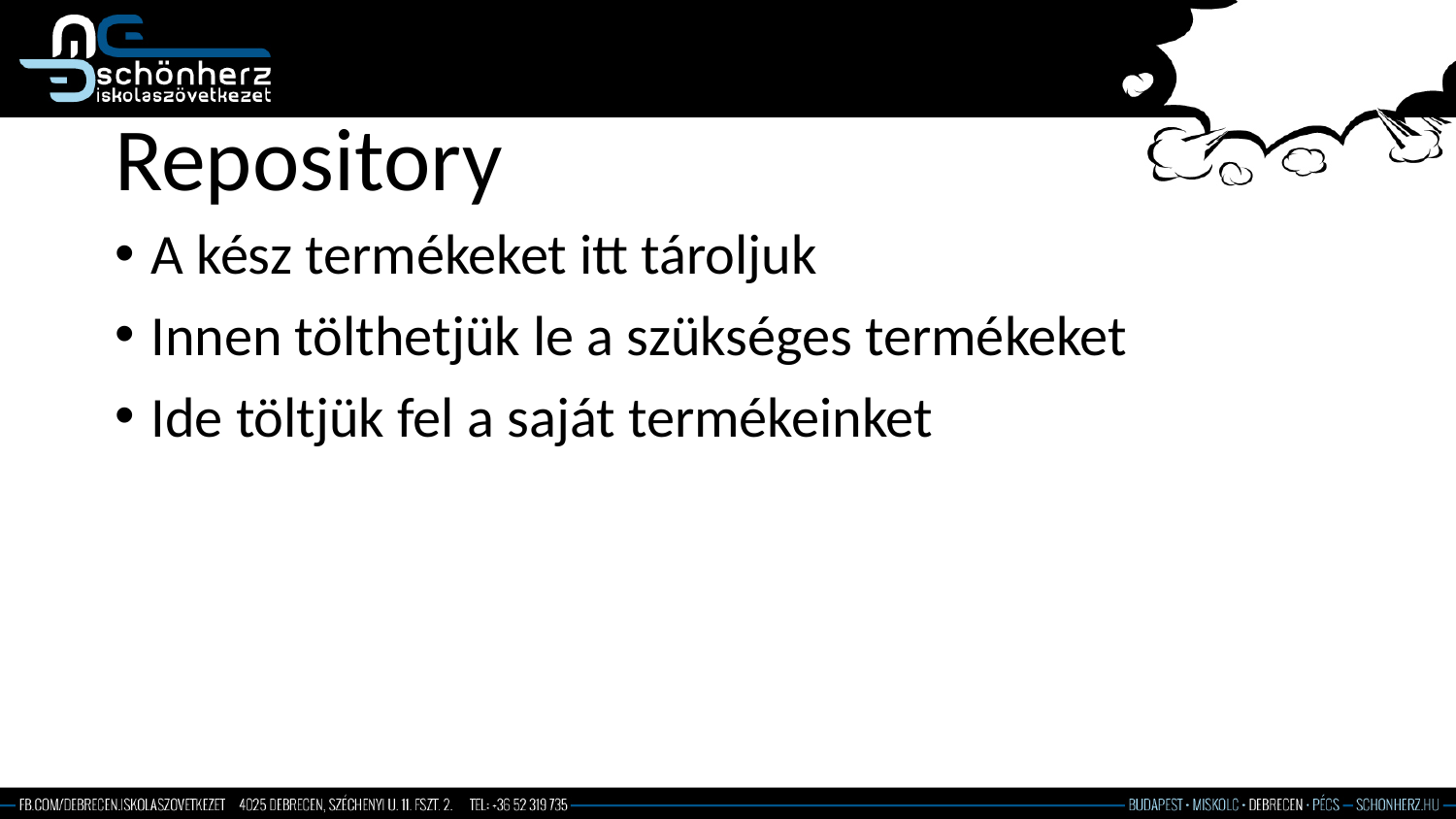

# Repository
A kész termékeket itt tároljuk
Innen tölthetjük le a szükséges termékeket
Ide töltjük fel a saját termékeinket